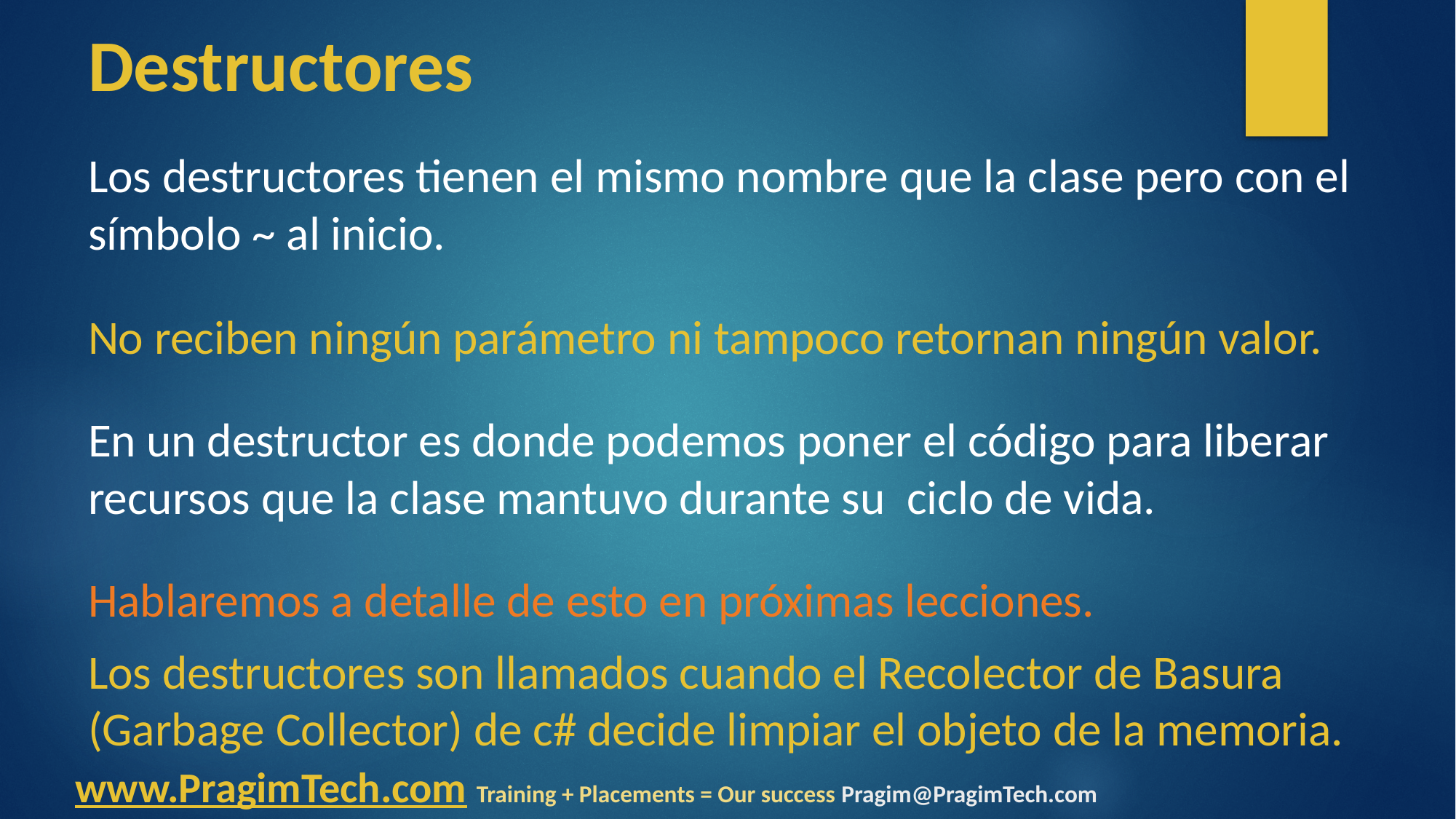

# Destructores
Los destructores tienen el mismo nombre que la clase pero con el símbolo ~ al inicio.

No reciben ningún parámetro ni tampoco retornan ningún valor.

En un destructor es donde podemos poner el código para liberar recursos que la clase mantuvo durante su  ciclo de vida.

Hablaremos a detalle de esto en próximas lecciones.
Los destructores son llamados cuando el Recolector de Basura (Garbage Collector) de c# decide limpiar el objeto de la memoria.
www.PragimTech.com Training + Placements = Our success Pragim@PragimTech.com